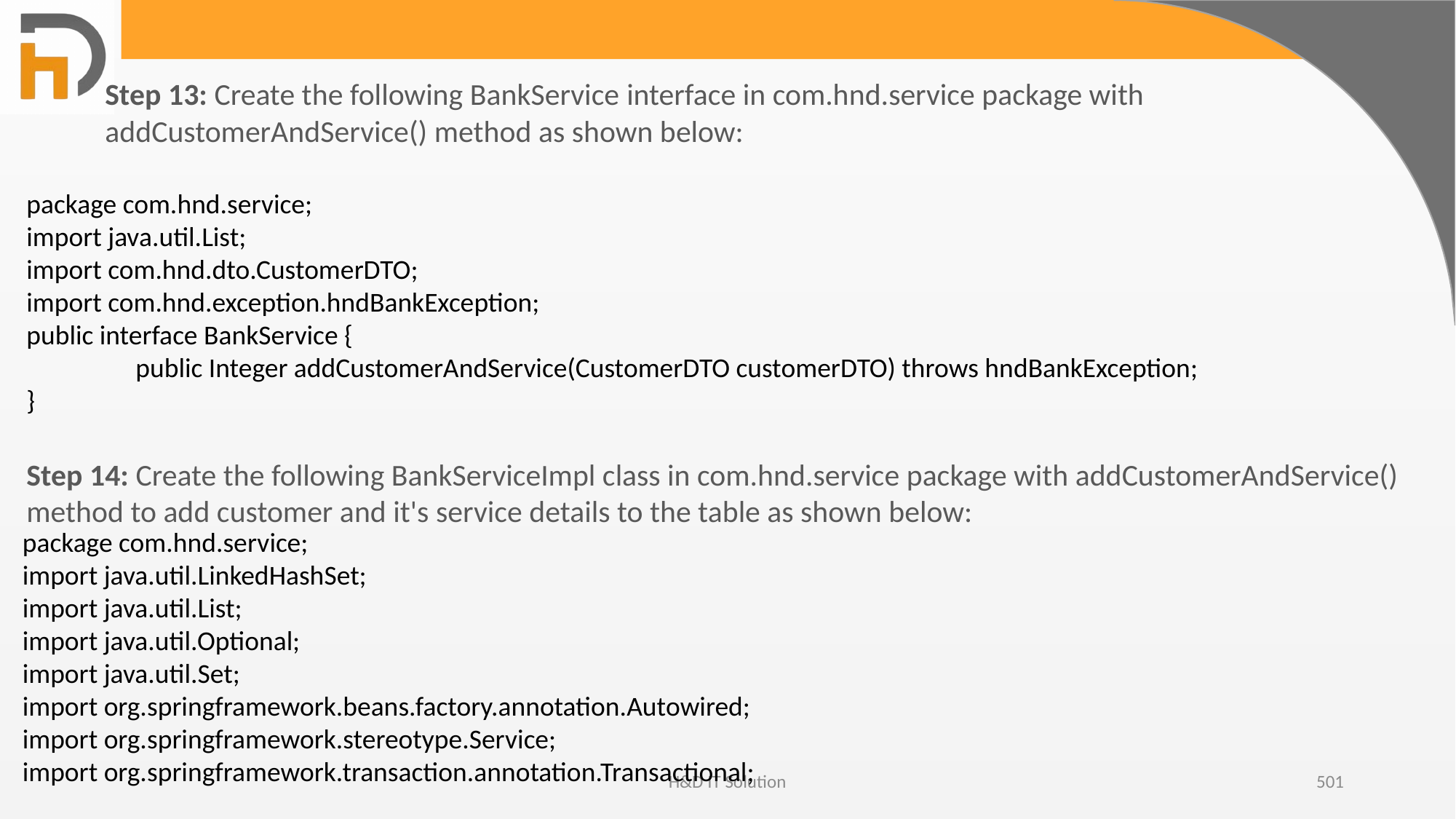

Step 13: Create the following BankService interface in com.hnd.service package with addCustomerAndService() method as shown below:
package com.hnd.service;
import java.util.List;
import com.hnd.dto.CustomerDTO;
import com.hnd.exception.hndBankException;
public interface BankService {
	public Integer addCustomerAndService(CustomerDTO customerDTO) throws hndBankException;
}
Step 14: Create the following BankServiceImpl class in com.hnd.service package with addCustomerAndService() method to add customer and it's service details to the table as shown below:
package com.hnd.service;
import java.util.LinkedHashSet;
import java.util.List;
import java.util.Optional;
import java.util.Set;
import org.springframework.beans.factory.annotation.Autowired;
import org.springframework.stereotype.Service;
import org.springframework.transaction.annotation.Transactional;
H&D IT Solution
501